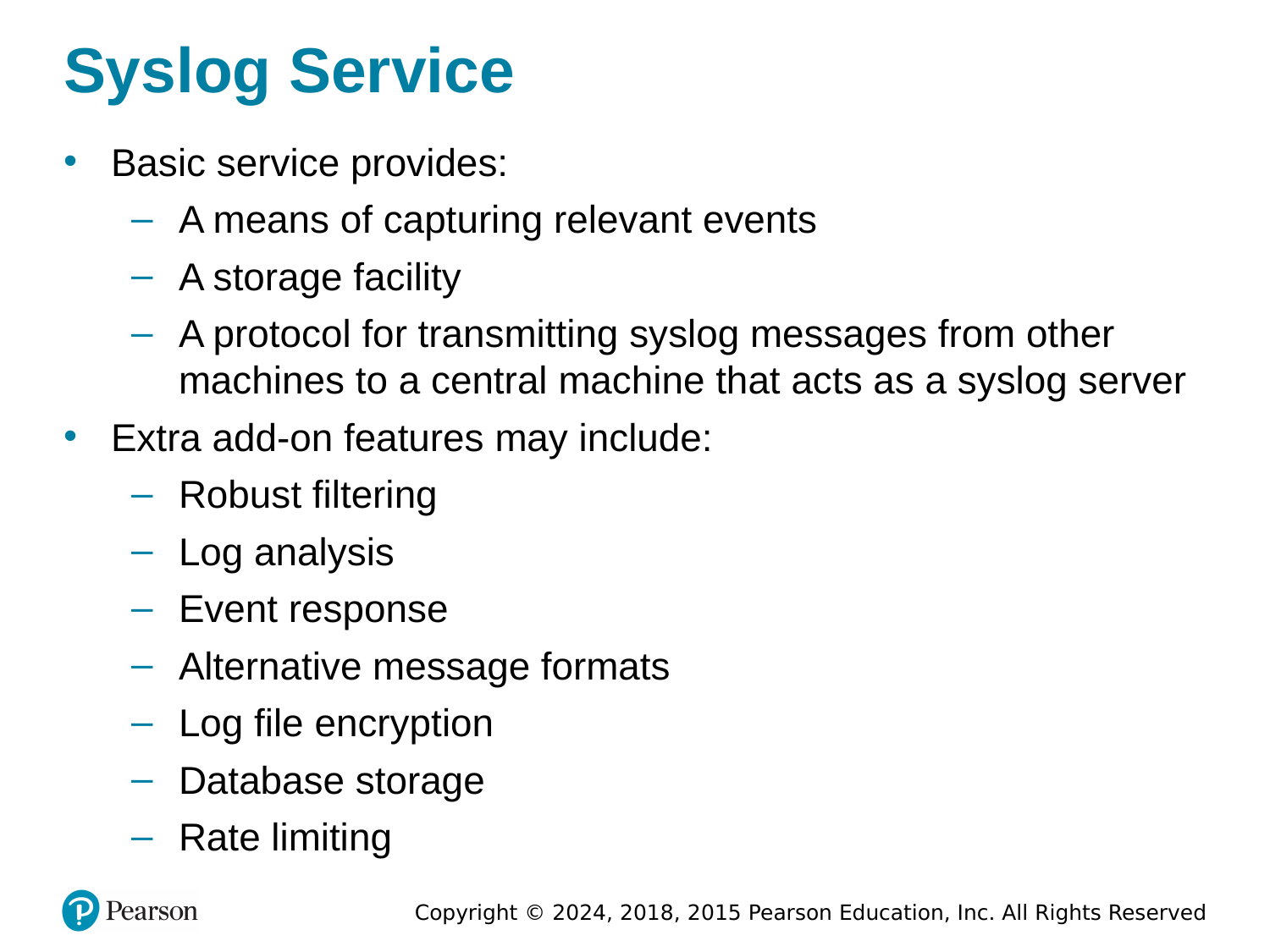

# Syslog Service
Basic service provides:
A means of capturing relevant events
A storage facility
A protocol for transmitting syslog messages from other machines to a central machine that acts as a syslog server
Extra add-on features may include:
Robust filtering
Log analysis
Event response
Alternative message formats
Log file encryption
Database storage
Rate limiting